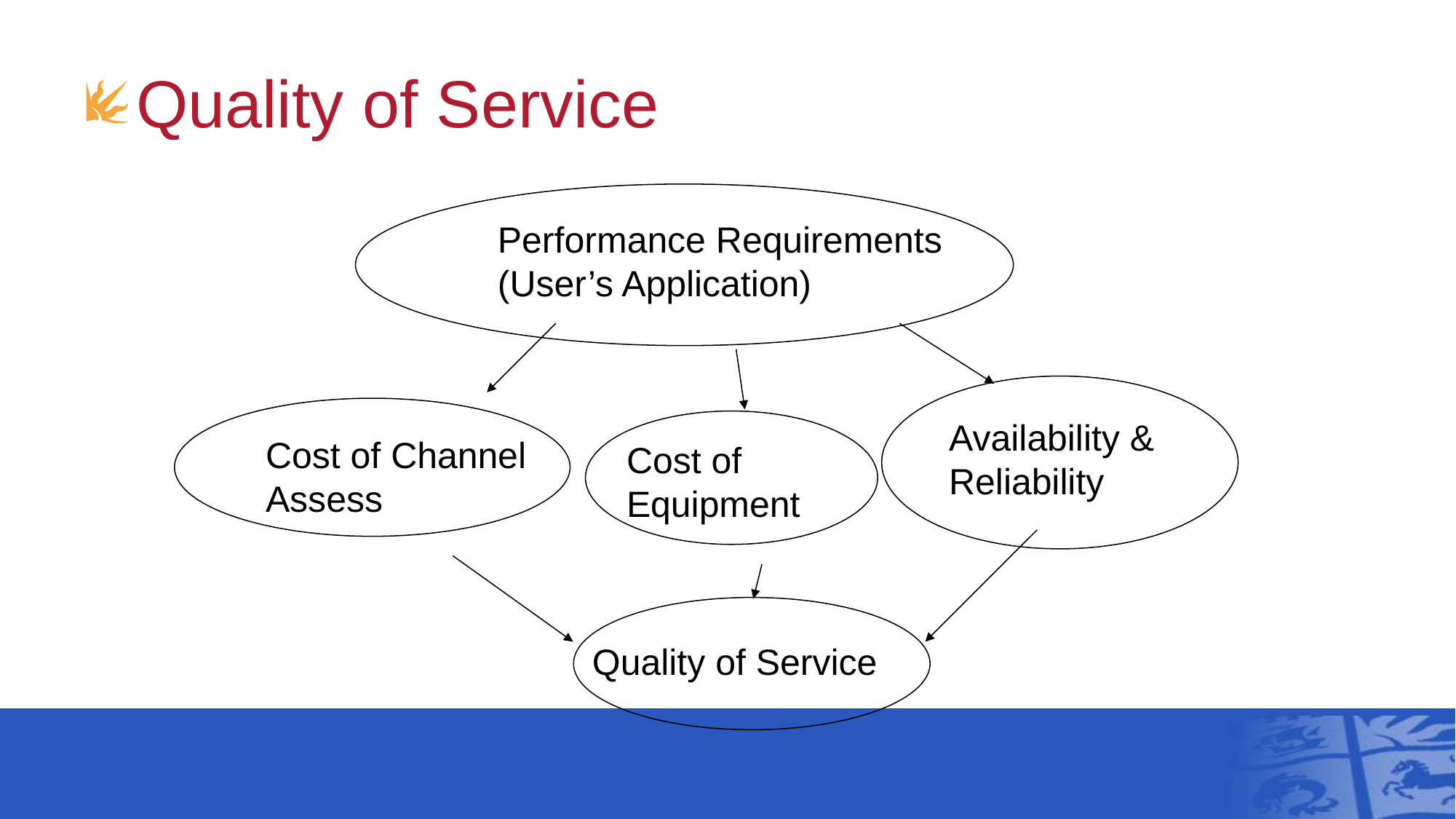

16
# Quality of Service

Performance Requirements
(User’s Application)

Availability & Reliability

Cost of Channel Assess
Cost of Equipment

Quality of Service